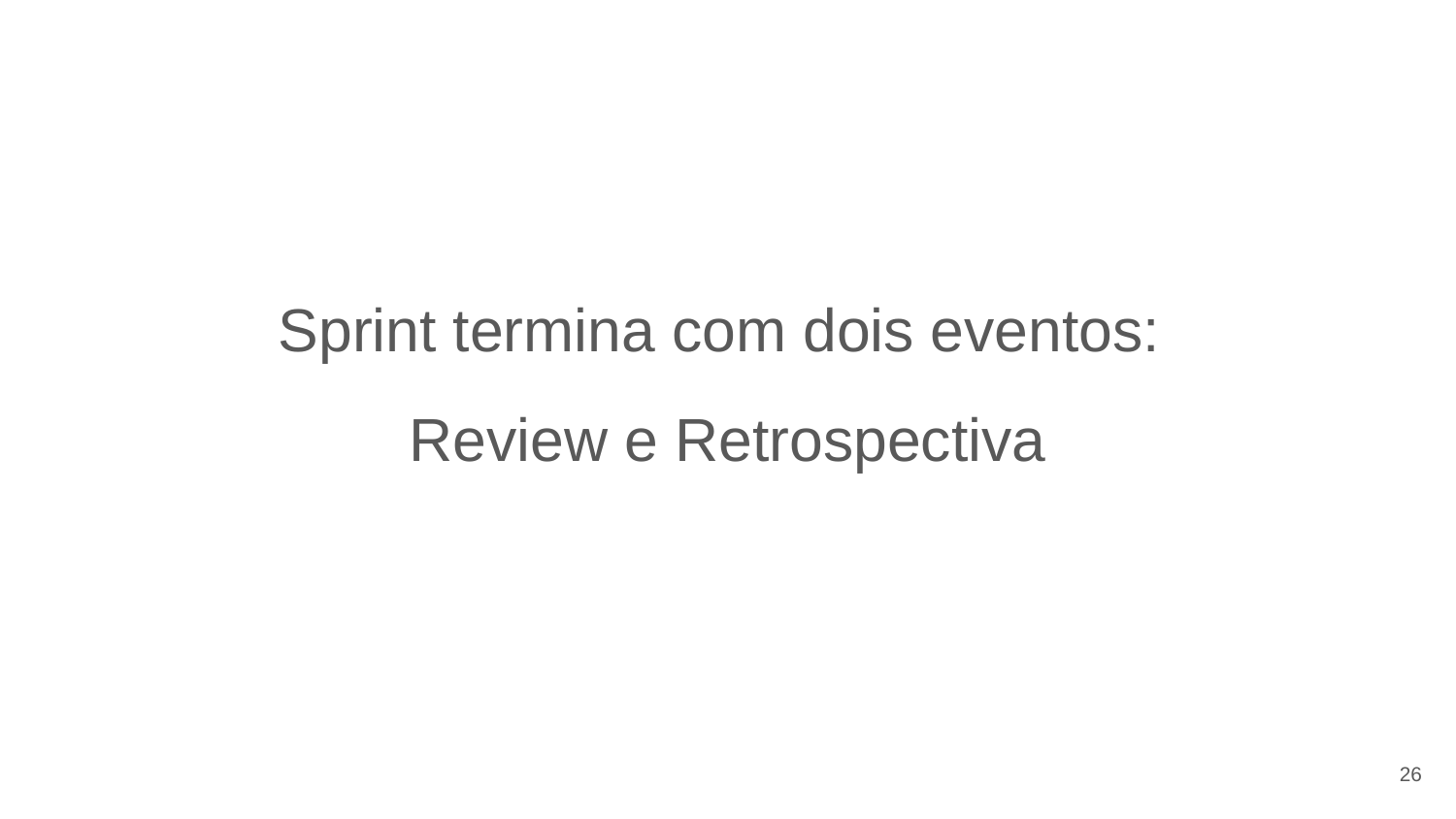

# Sprint termina com dois eventos:
Review e Retrospectiva
26